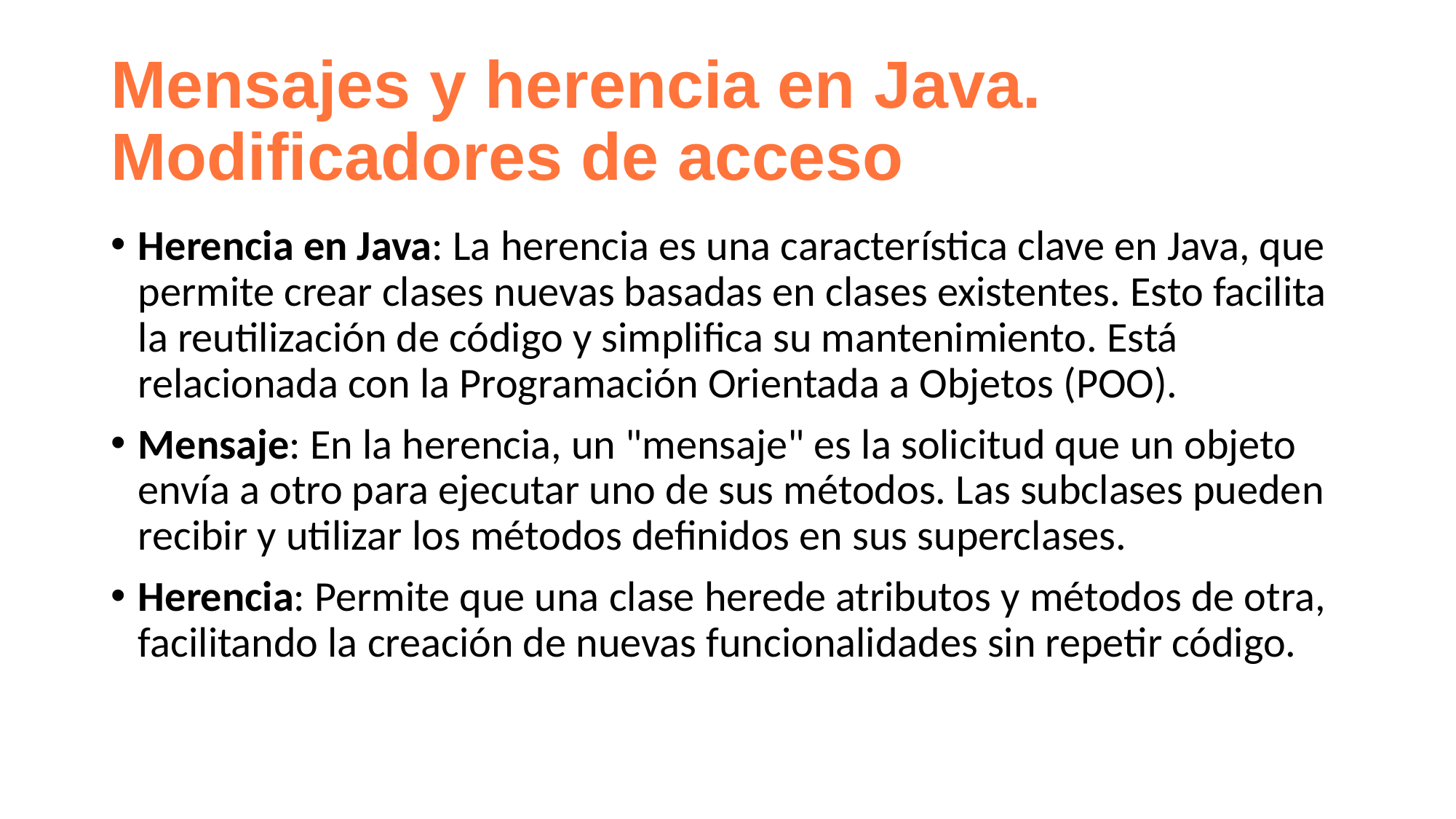

# Mensajes y herencia en Java. Modificadores de acceso
Herencia en Java: La herencia es una característica clave en Java, que permite crear clases nuevas basadas en clases existentes. Esto facilita la reutilización de código y simplifica su mantenimiento. Está relacionada con la Programación Orientada a Objetos (POO).
Mensaje: En la herencia, un "mensaje" es la solicitud que un objeto envía a otro para ejecutar uno de sus métodos. Las subclases pueden recibir y utilizar los métodos definidos en sus superclases.
Herencia: Permite que una clase herede atributos y métodos de otra, facilitando la creación de nuevas funcionalidades sin repetir código.